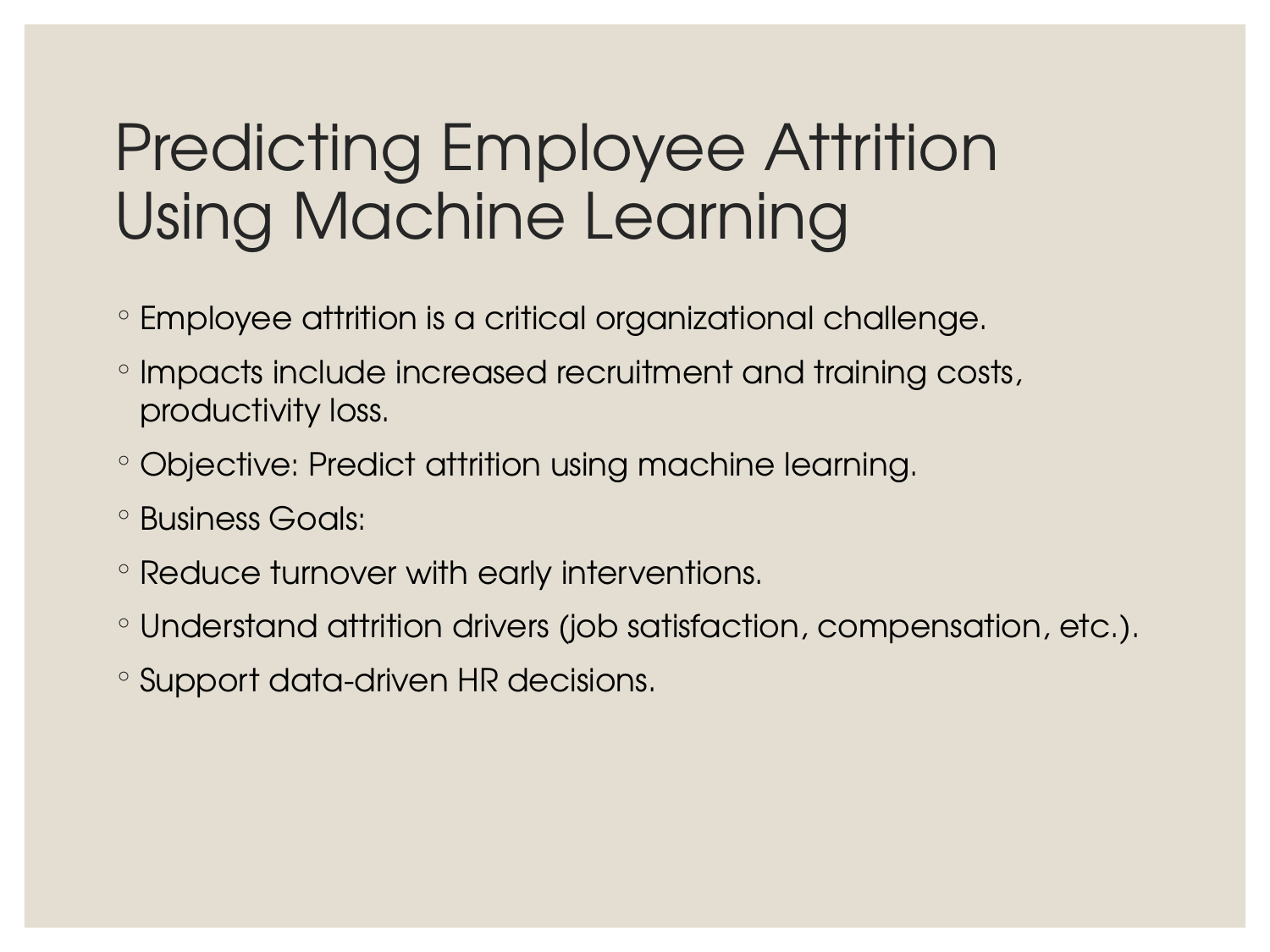

# Predicting Employee Attrition Using Machine Learning
Employee attrition is a critical organizational challenge.
Impacts include increased recruitment and training costs, productivity loss.
Objective: Predict attrition using machine learning.
Business Goals:
Reduce turnover with early interventions.
Understand attrition drivers (job satisfaction, compensation, etc.).
Support data-driven HR decisions.